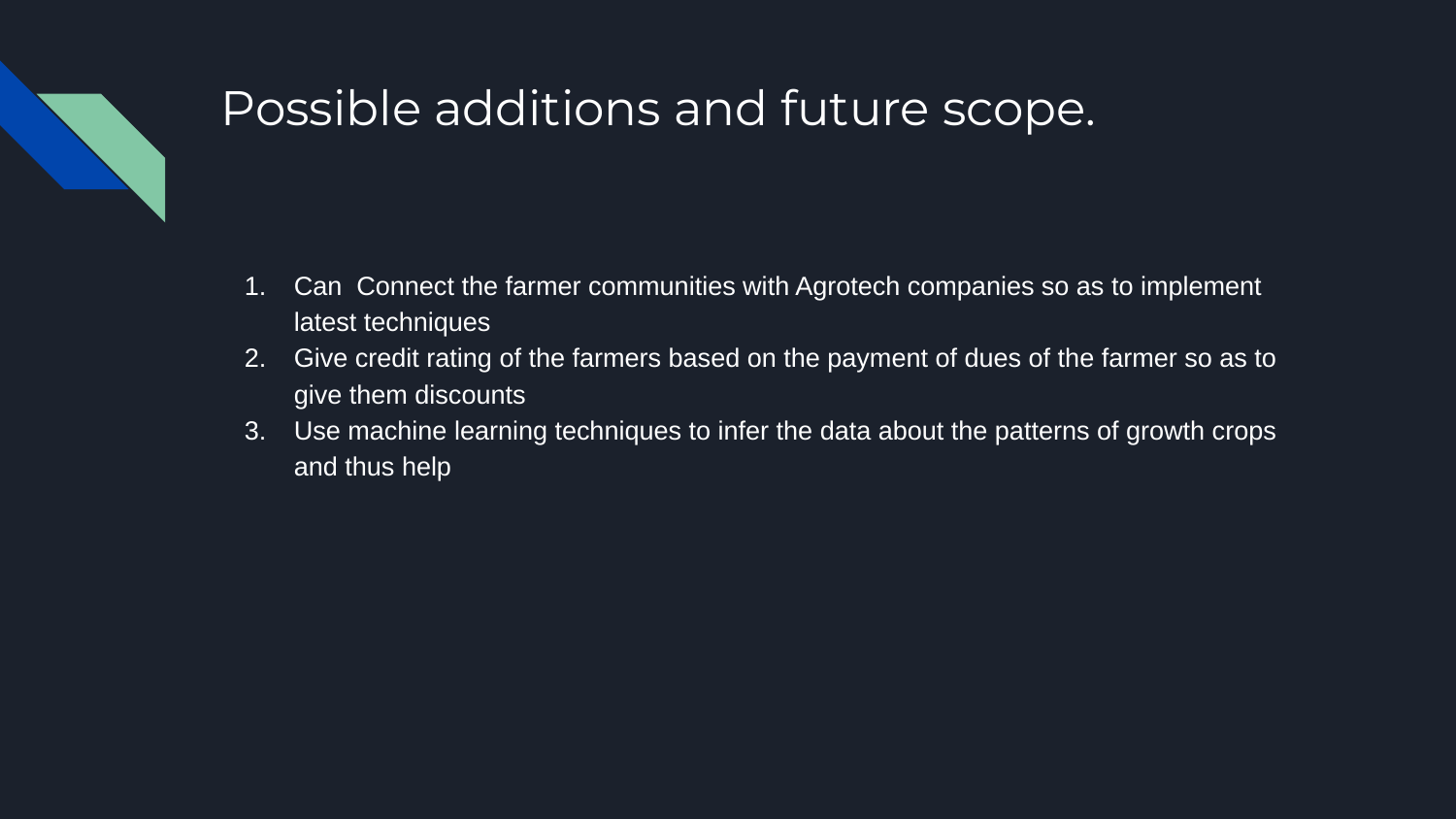

# Possible additions and future scope.
Can  Connect the farmer communities with Agrotech companies so as to implement latest techniques
Give credit rating of the farmers based on the payment of dues of the farmer so as to give them discounts
Use machine learning techniques to infer the data about the patterns of growth crops and thus help